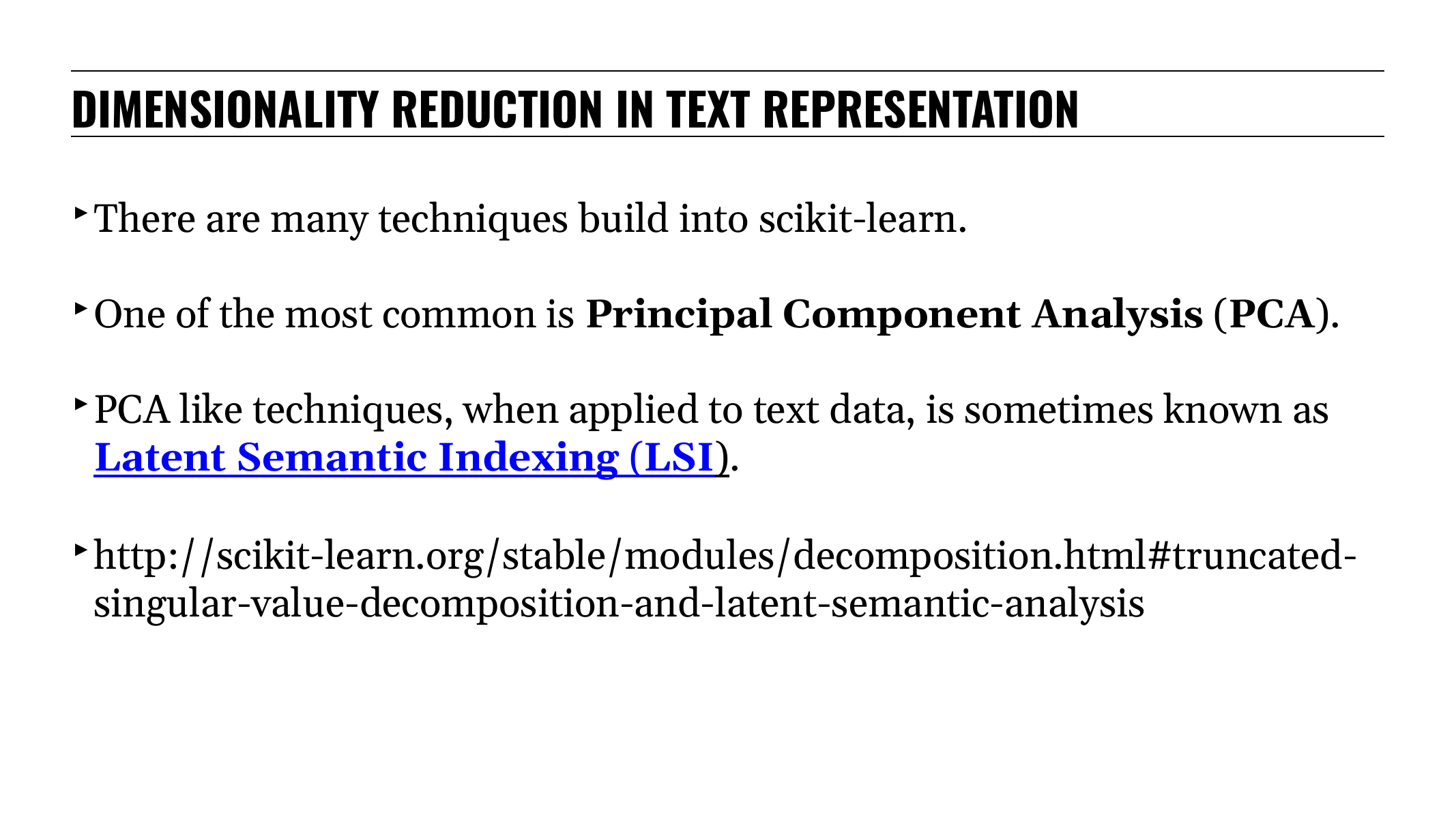

DIMENSIONALITY REDUCTION IN TEXT REPRESENTATION

There are many techniques build into scikit-learn.

One of the most common is Principal Component Analysis (PCA).

PCA like techniques, when applied to text data, is sometimes known as Latent Semantic Indexing (LSI).

http://scikit-learn.org/stable/modules/decomposition.html#truncated-singular-value-decomposition-and-latent-semantic-analysis